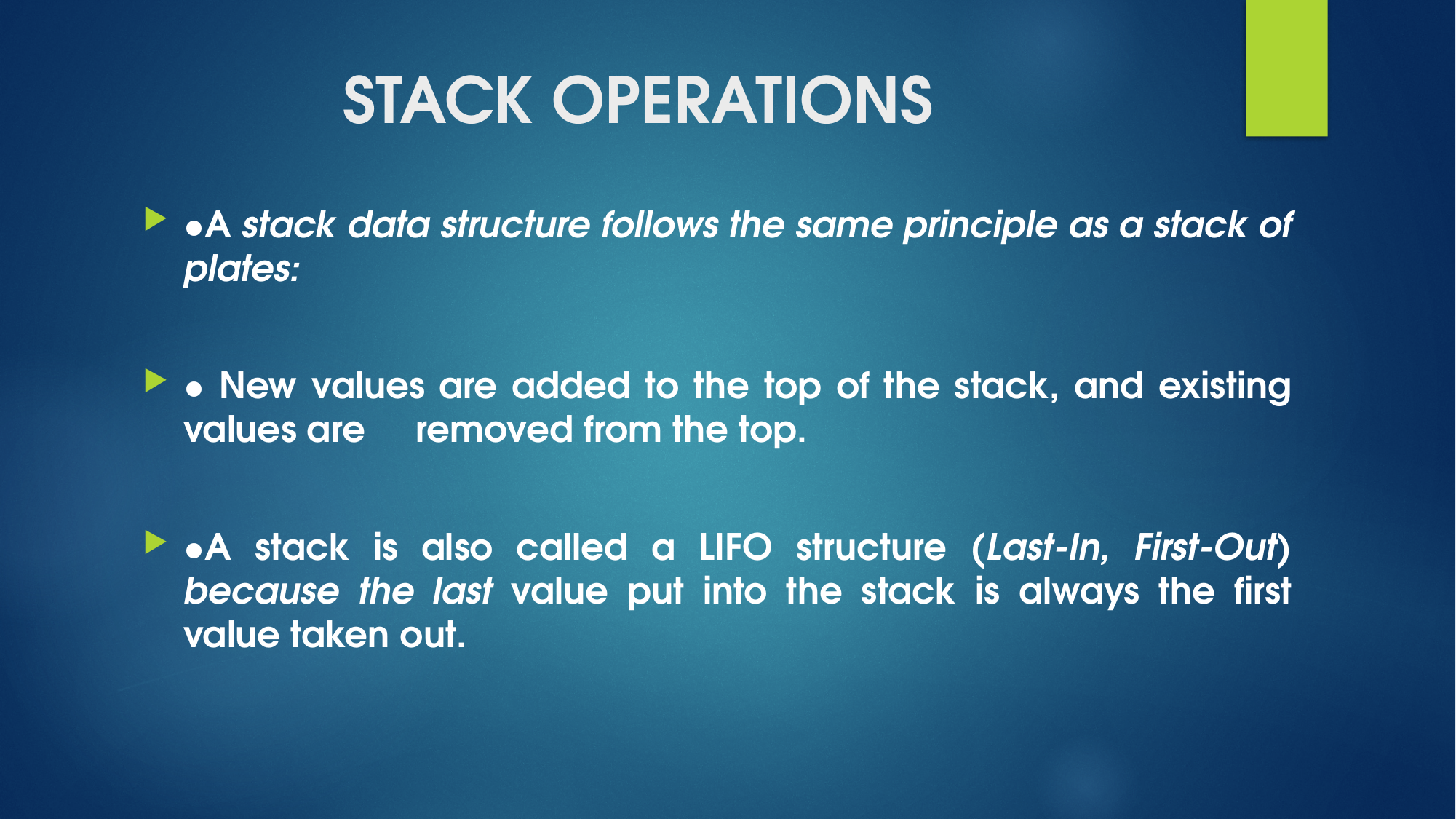

# STACK OPERATIONS
•A stack data structure follows the same principle as a stack of plates:

• New values are added to the top of the stack, and existing values are     removed from the top.

•A stack is also called a LIFO structure (Last-In, First-Out) because the last value put into the stack is always the first value taken out.